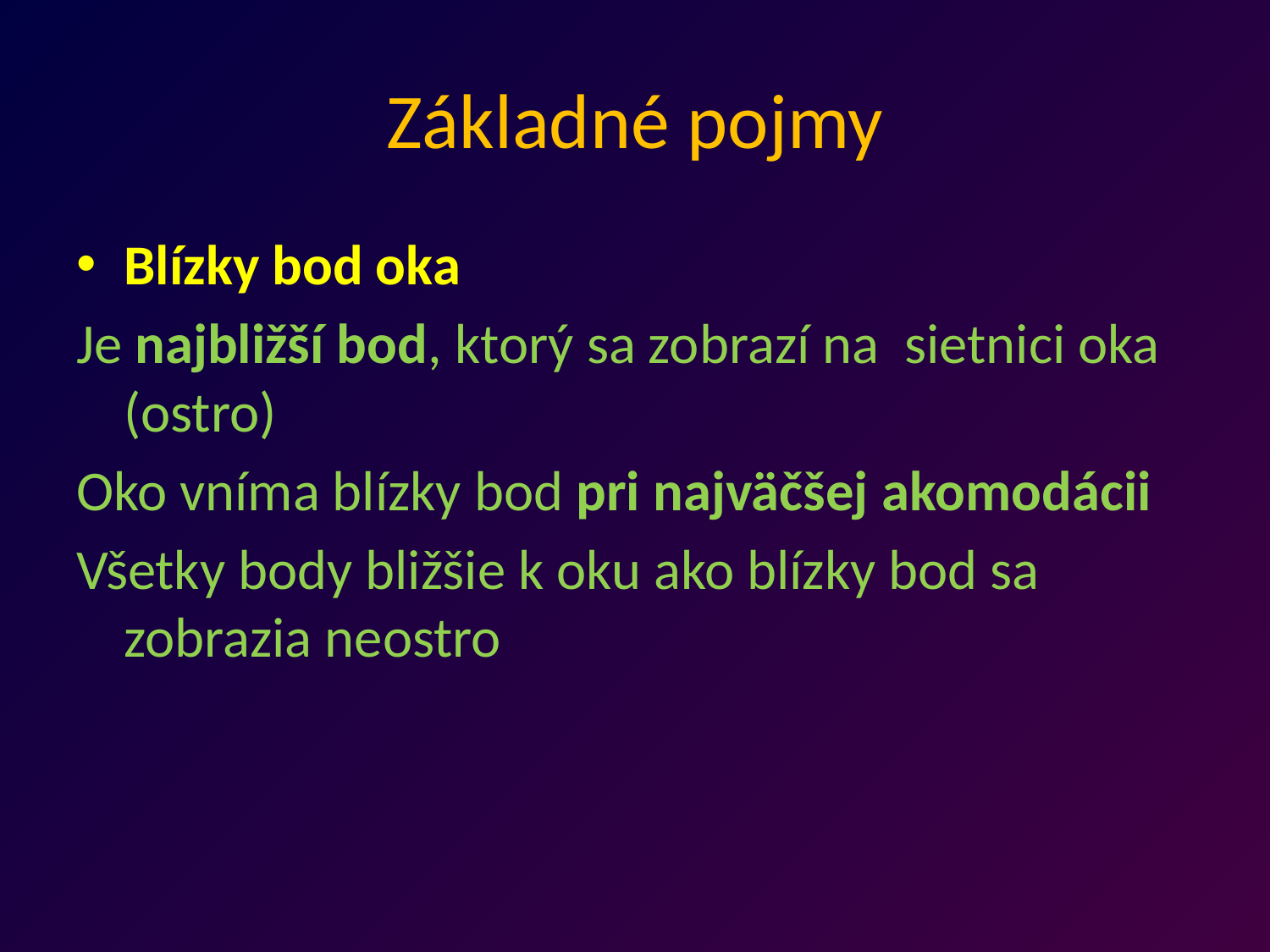

# Základné pojmy
Blízky bod oka
Je najbližší bod, ktorý sa zobrazí na  sietnici oka (ostro)
Oko vníma blízky bod pri najväčšej akomodácii
Všetky body bližšie k oku ako blízky bod sa zobrazia neostro